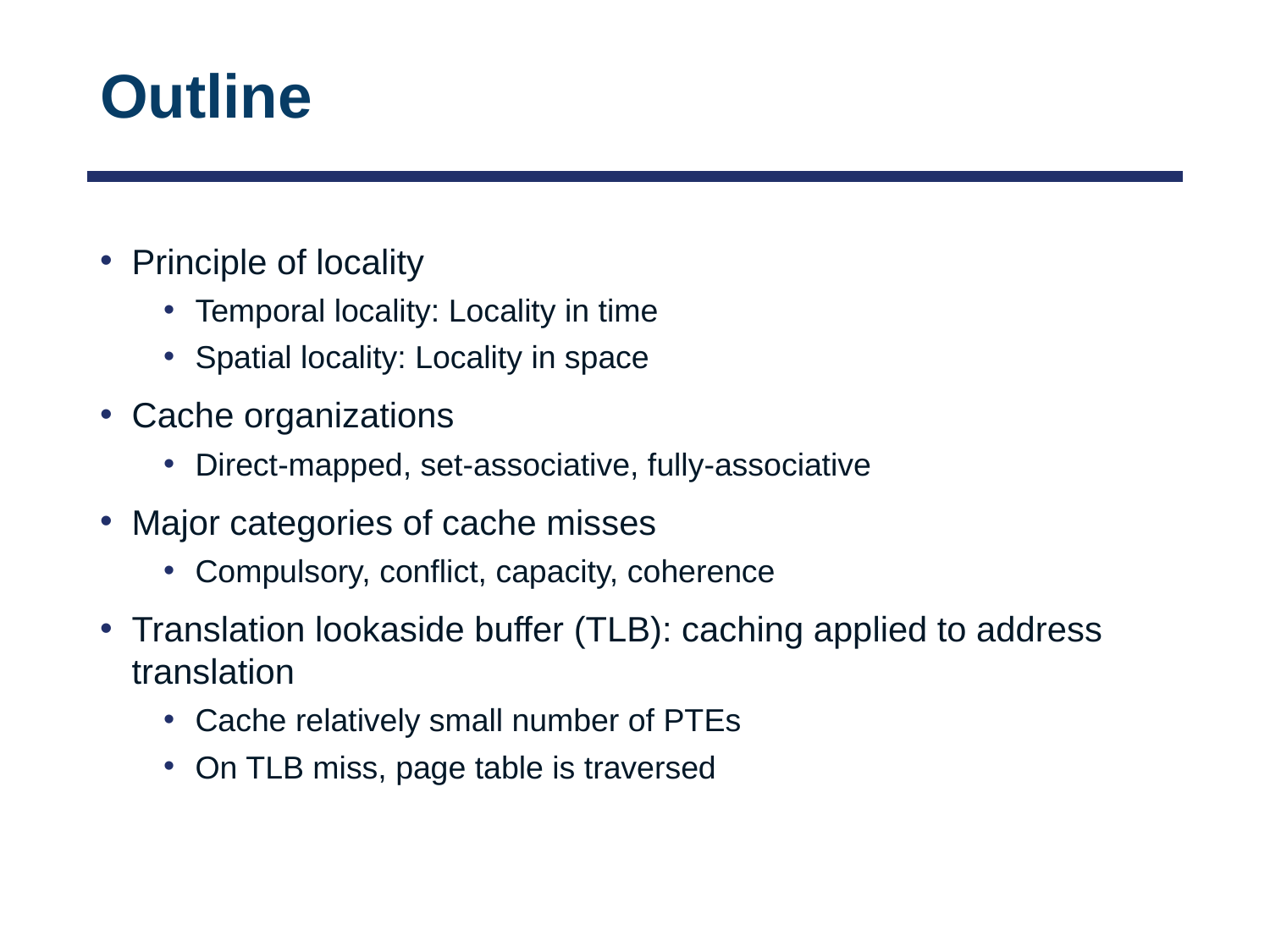

# Outline
Principle of locality
Temporal locality: Locality in time
Spatial locality: Locality in space
Cache organizations
Direct-mapped, set-associative, fully-associative
Major categories of cache misses
Compulsory, conflict, capacity, coherence
Translation lookaside buffer (TLB): caching applied to address translation
Cache relatively small number of PTEs
On TLB miss, page table is traversed